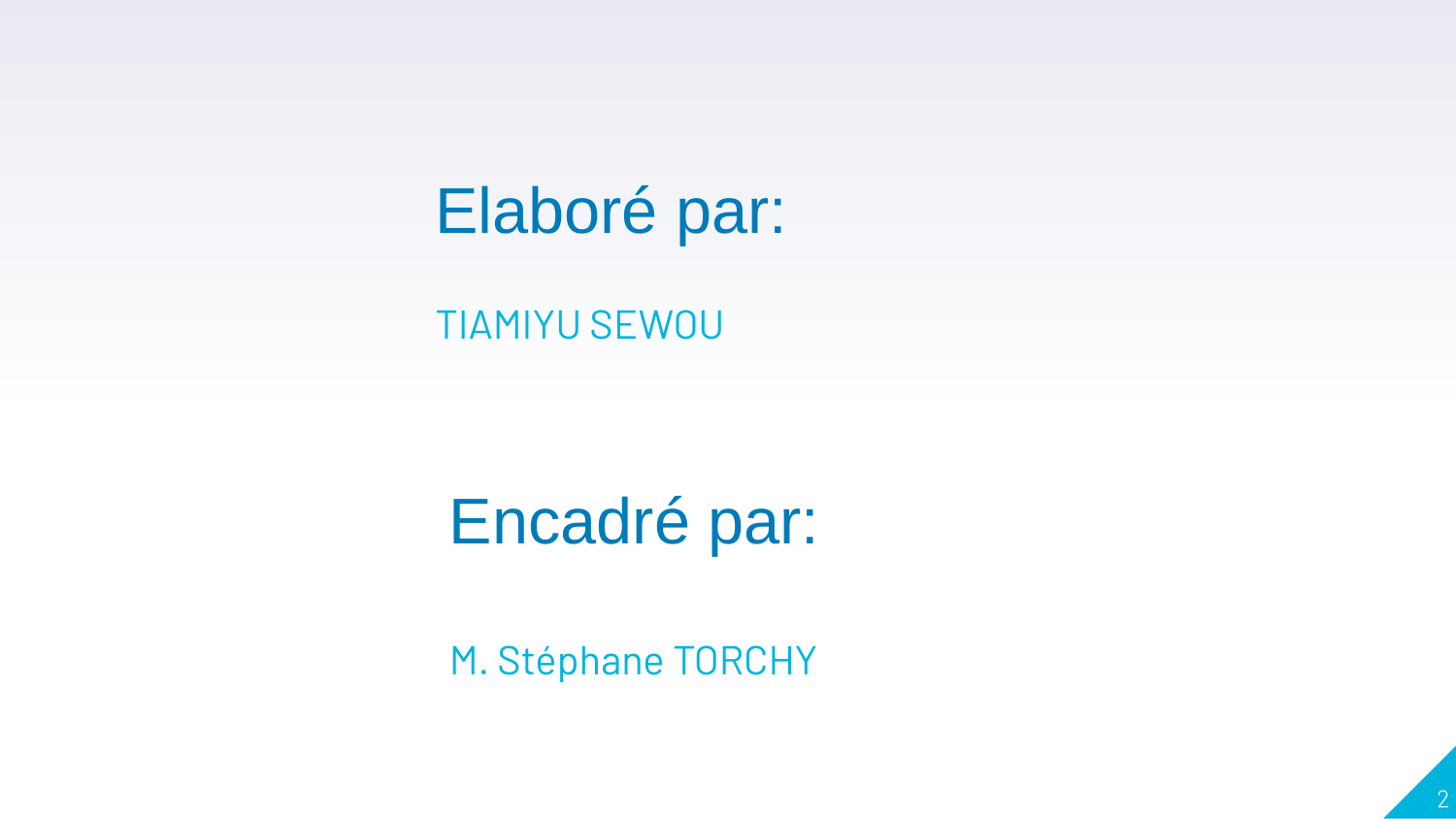

Elaboré par:
TIAMIYU SEWOU
Encadré par:

M. Stéphane TORCHY
2